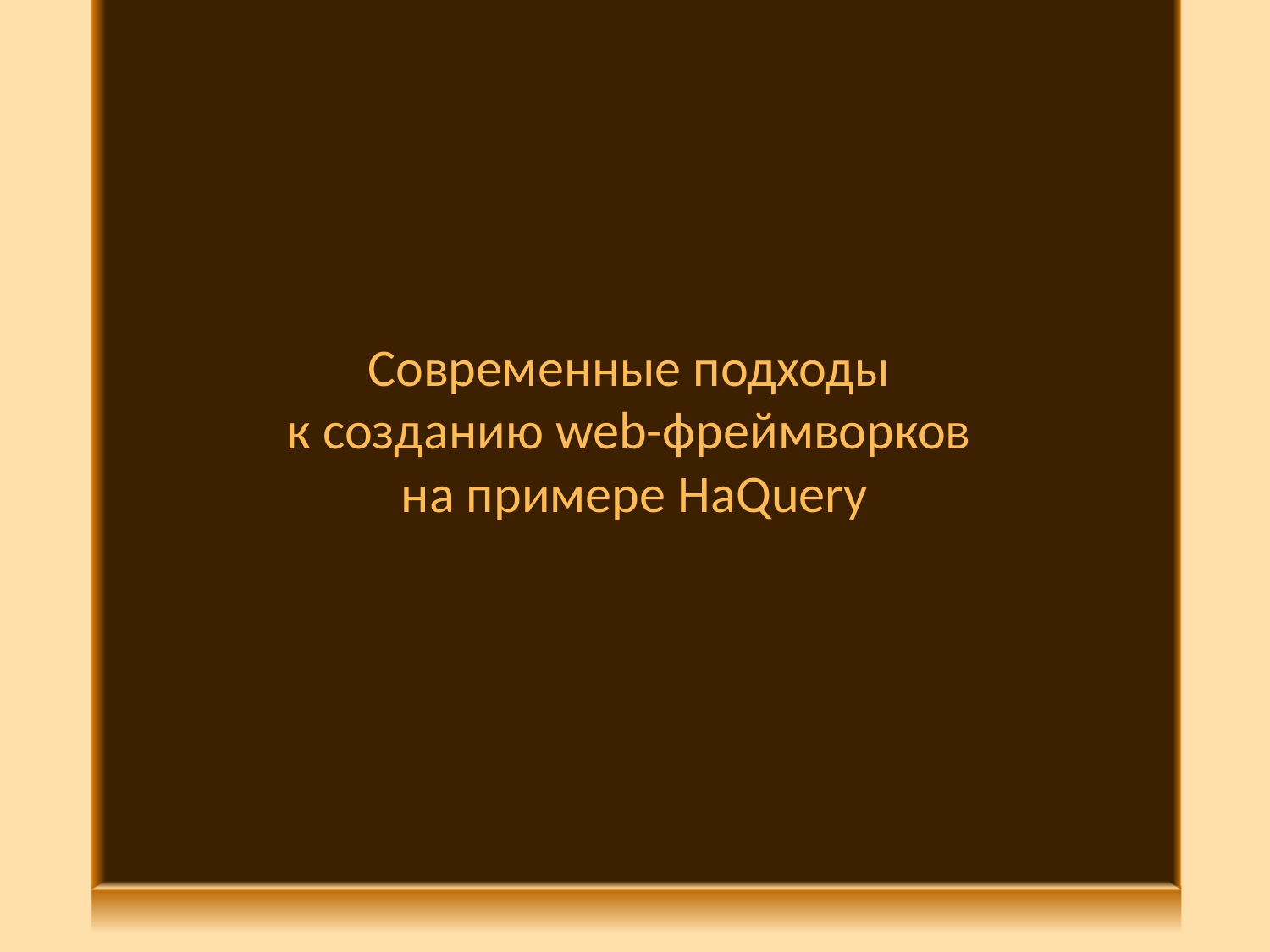

# Современные подходы к созданию web-фреймворков на примере HaQuery